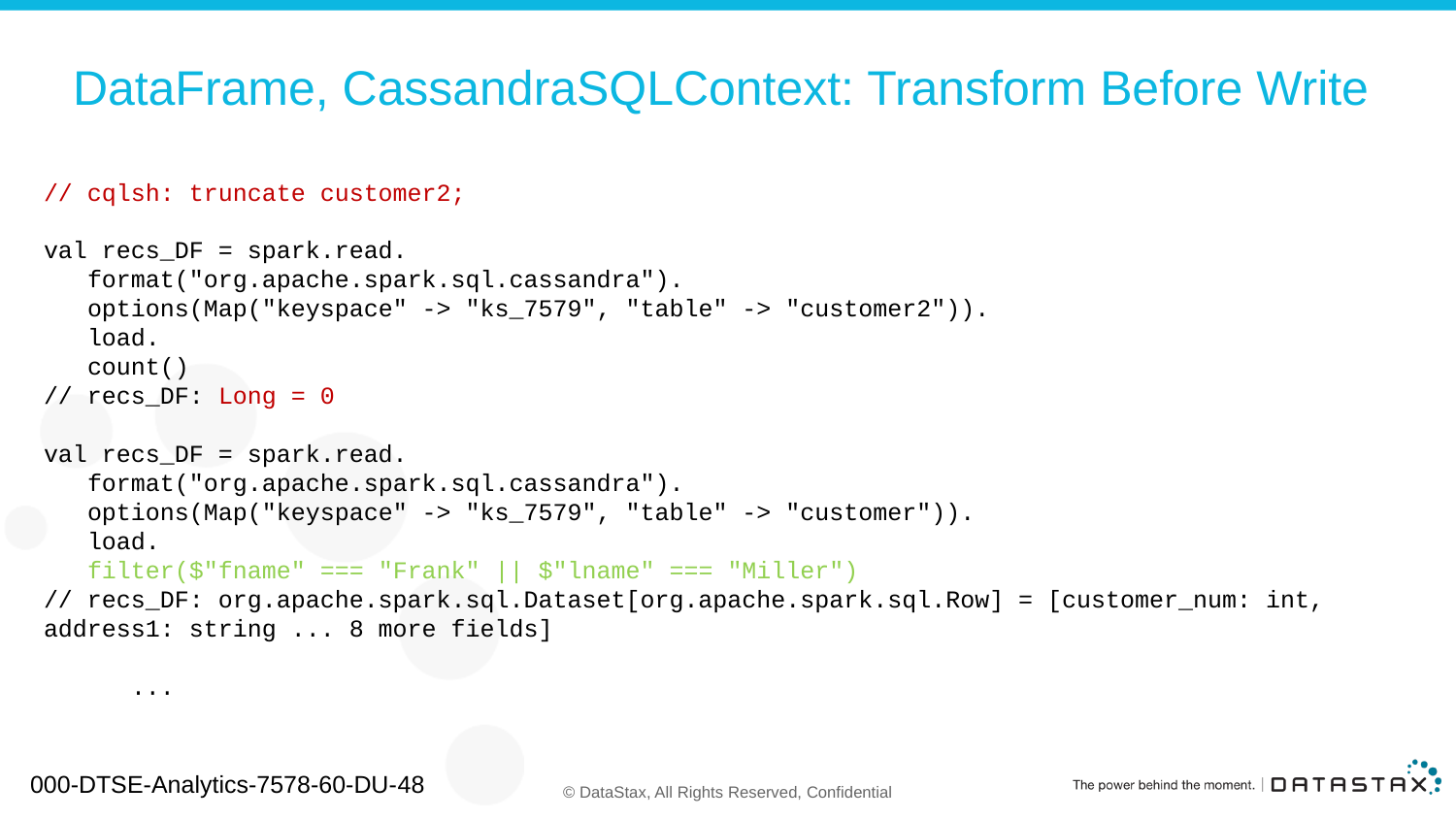

# DataFrame, CassandraSQLContext: Transform Before Write
// cqlsh: truncate customer2;

val recs_DF = spark.read.
   format("org.apache.spark.sql.cassandra").
   options(Map("keyspace" -> "ks_7579", "table" -> "customer2")).
   load.
   count()
// recs_DF: Long = 0

val recs_DF = spark.read.
   format("org.apache.spark.sql.cassandra").
   options(Map("keyspace" -> "ks_7579", "table" -> "customer")).
   load.
   filter($"fname" === "Frank" || $"lname" === "Miller")
// recs_DF: org.apache.spark.sql.Dataset[org.apache.spark.sql.Row] = [customer_num: int, address1: string ... 8 more fields]

      ...

000-DTSE-Analytics-7578-60-DU-48